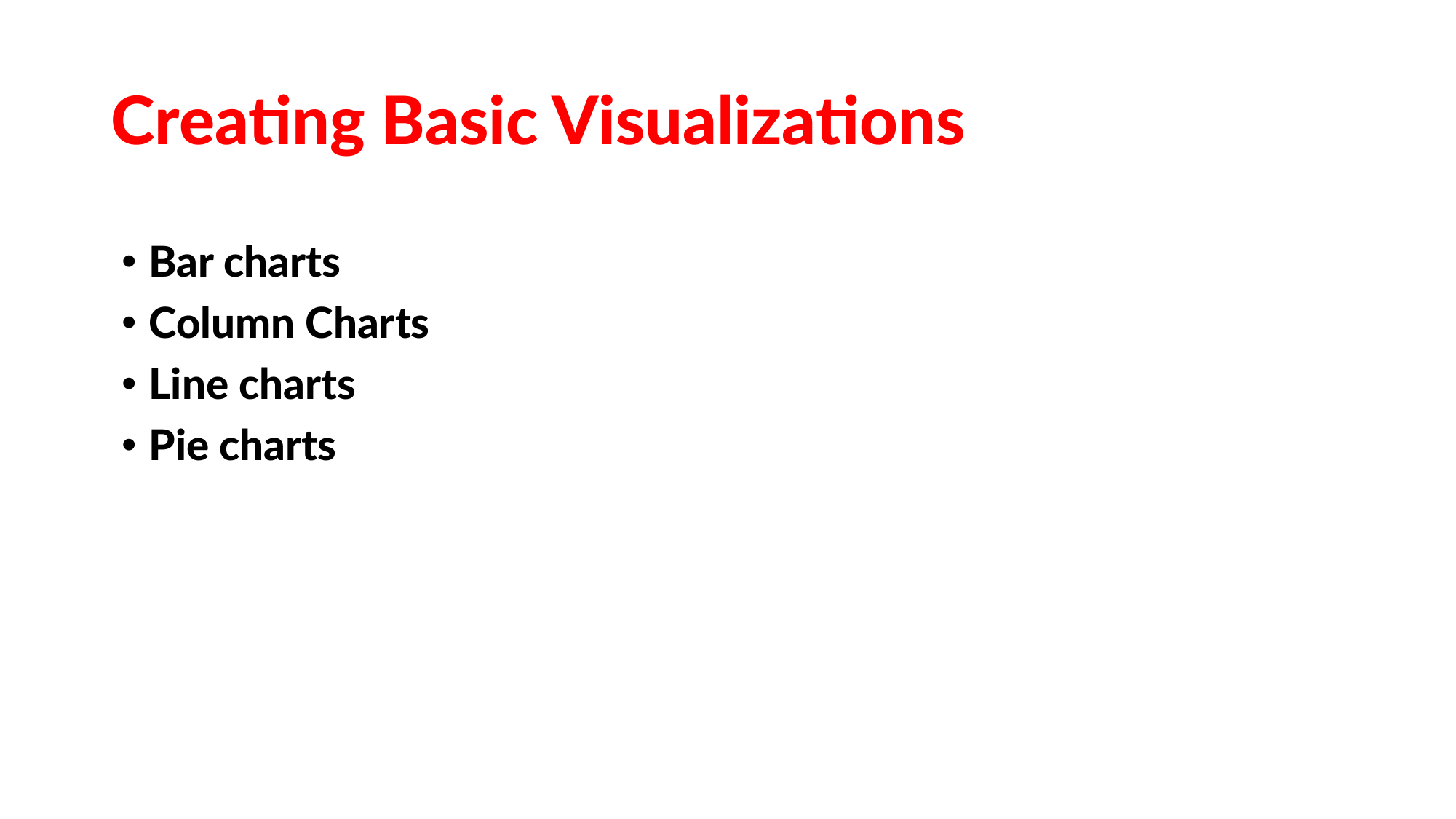

# Creating Basic Visualizations
Bar charts
Column Charts
Line charts
Pie charts